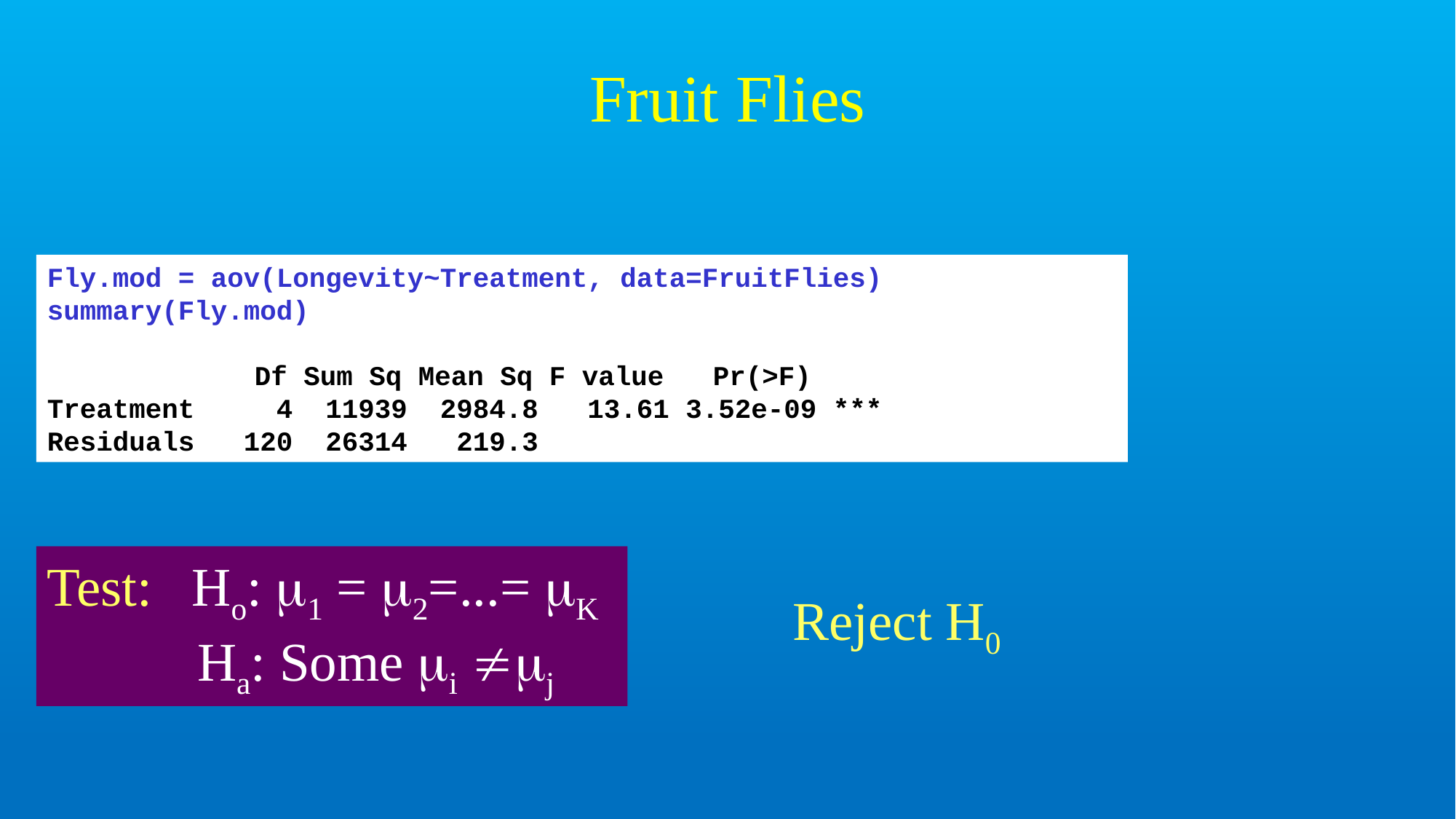

# Fruit Flies
Fly.mod = aov(Longevity~Treatment, data=FruitFlies)
summary(Fly.mod)

 	      Df Sum Sq Mean Sq F value   Pr(>F)
Treatment     4  11939  2984.8   13.61 3.52e-09 ***
Residuals   120  26314   219.3
Test:   Ho: μ1 = μ2=...= μK
           Ha: Some μi ≠μj
Reject H0